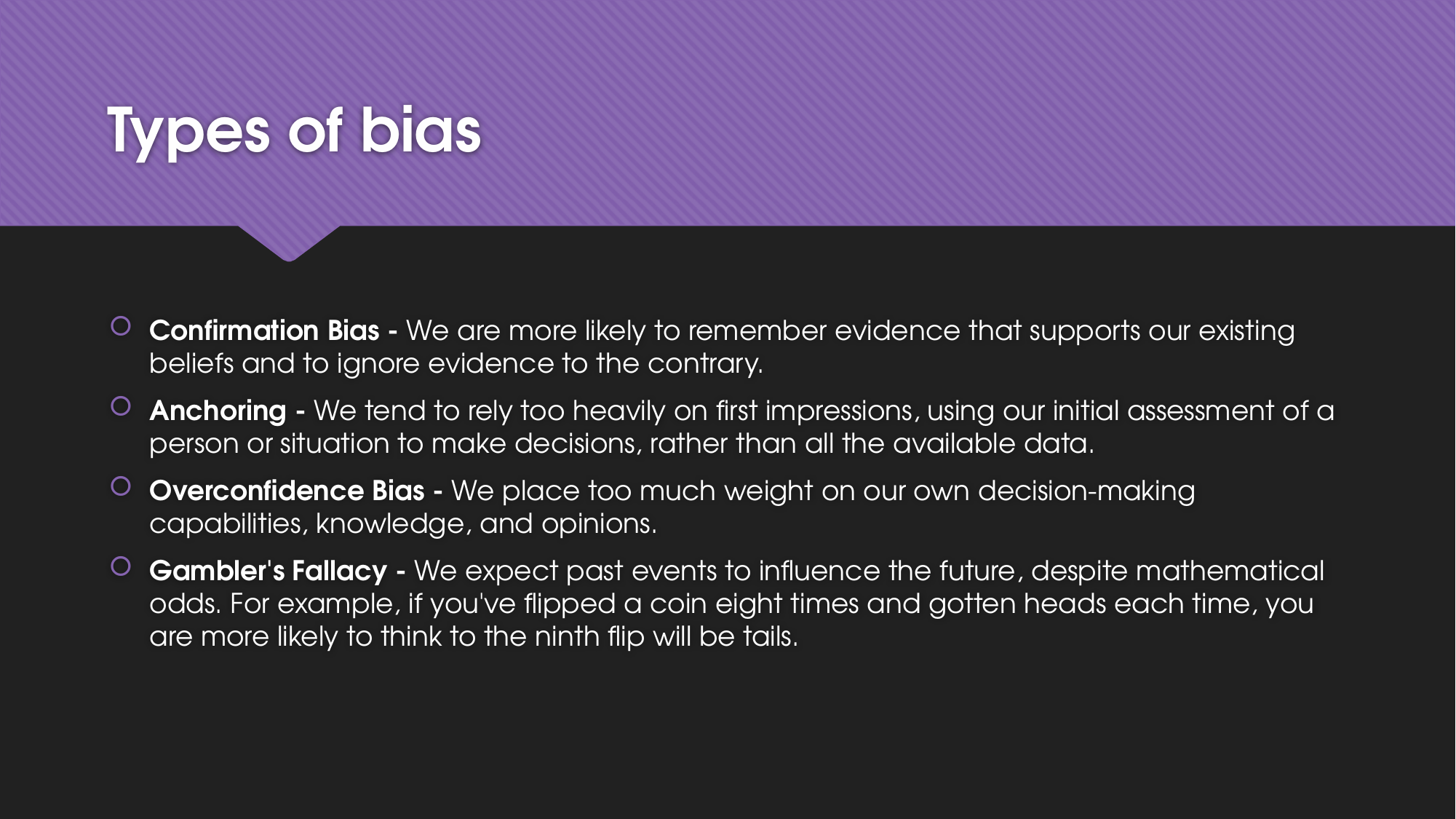

# Types of bias
Confirmation Bias - We are more likely to remember evidence that supports our existing beliefs and to ignore evidence to the contrary.
Anchoring - We tend to rely too heavily on first impressions, using our initial assessment of a person or situation to make decisions, rather than all the available data.
Overconfidence Bias - We place too much weight on our own decision-making capabilities, knowledge, and opinions.
Gambler's Fallacy - We expect past events to influence the future, despite mathematical odds. For example, if you've flipped a coin eight times and gotten heads each time, you are more likely to think to the ninth flip will be tails.